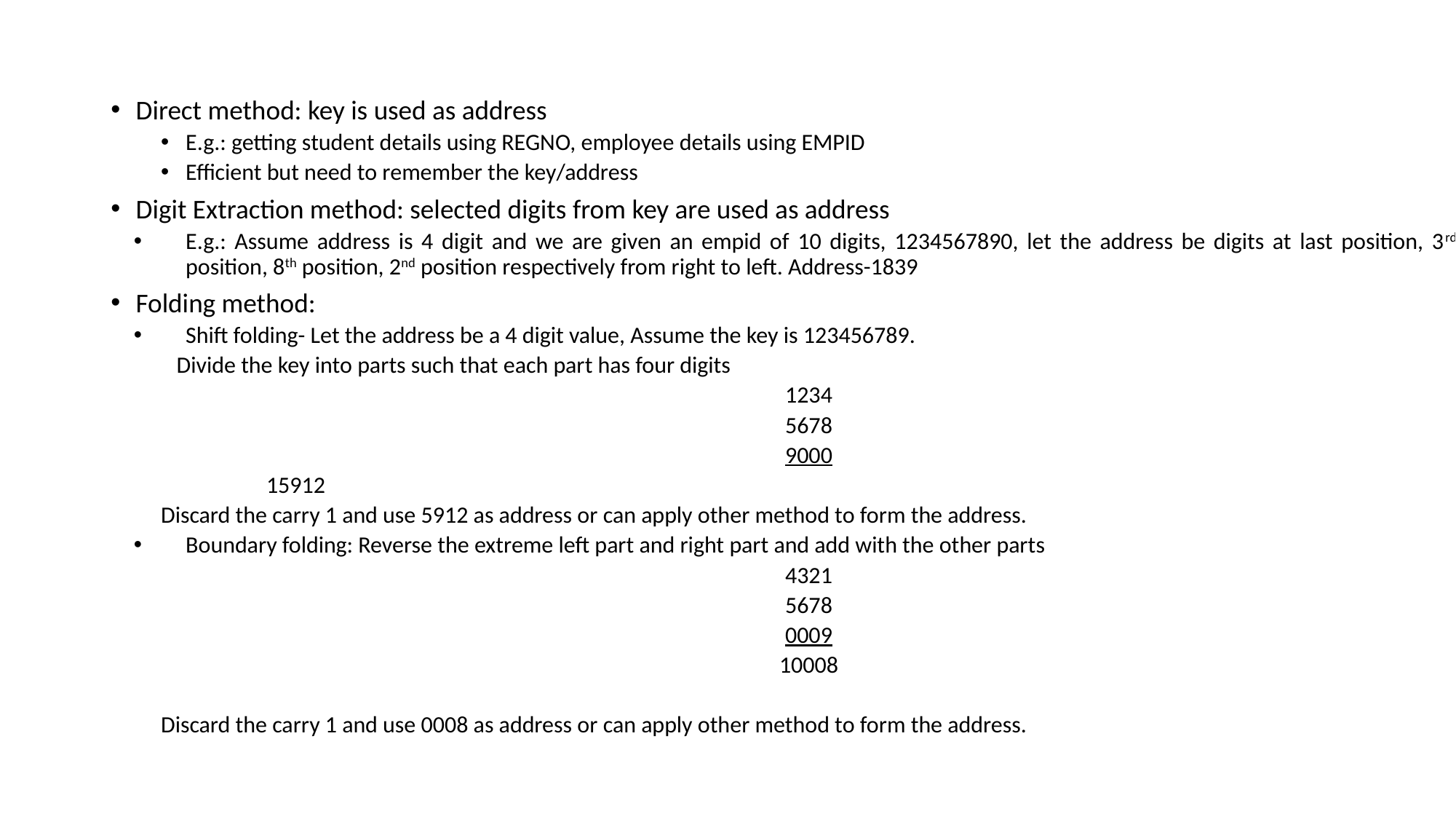

# Other hashing techniques
Direct method: key is used as address
E.g.: getting student details using REGNO, employee details using EMPID
Efficient but need to remember the key/address
Digit Extraction method: selected digits from key are used as address
E.g.: Assume address is 4 digit and we are given an empid of 10 digits, 1234567890, let the address be digits at last position, 3rd position, 8th position, 2nd position respectively from right to left. Address-1839
Folding method:
Shift folding- Let the address be a 4 digit value, Assume the key is 123456789.
   Divide the key into parts such that each part has four digits
1234
5678
9000
					                    15912
Discard the carry 1 and use 5912 as address or can apply other method to form the address.
Boundary folding: Reverse the extreme left part and right part and add with the other parts
4321
5678
0009
10008

Discard the carry 1 and use 0008 as address or can apply other method to form the address.